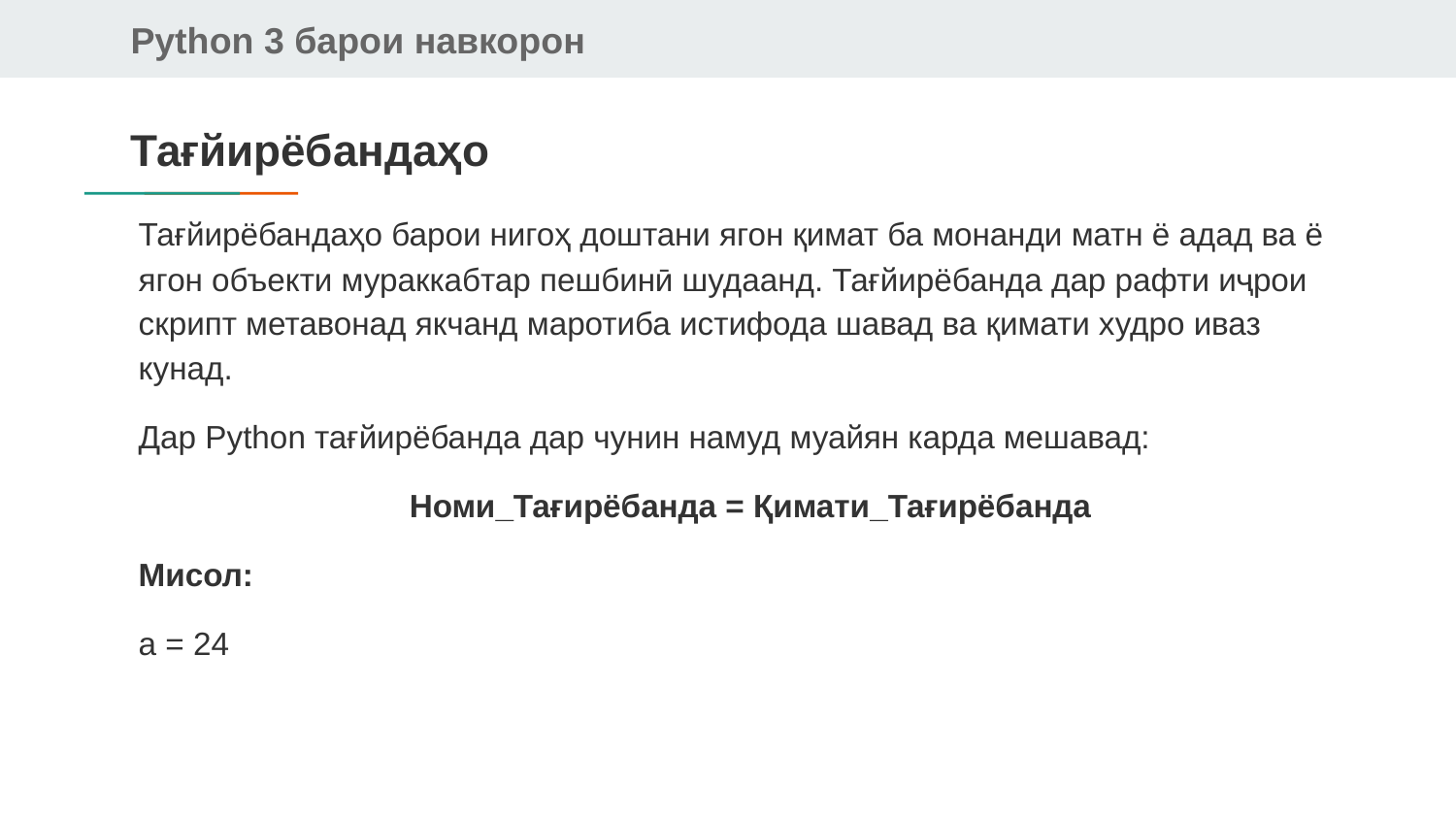

# Тағйирёбандаҳо
Тағйирёбандаҳо барои нигоҳ доштани ягон қимат ба монанди матн ё адад ва ё ягон объекти мураккабтар пешбинӣ шудаанд. Тағйирёбанда дар рафти иҷрои скрипт метавонад якчанд маротиба истифода шавад ва қимати худро иваз кунад.
Дар Python тағйирёбанда дар чунин намуд муайян карда мешавад:
Номи_Тағирёбанда = Қимати_Тағирёбанда
Мисол:
a = 24